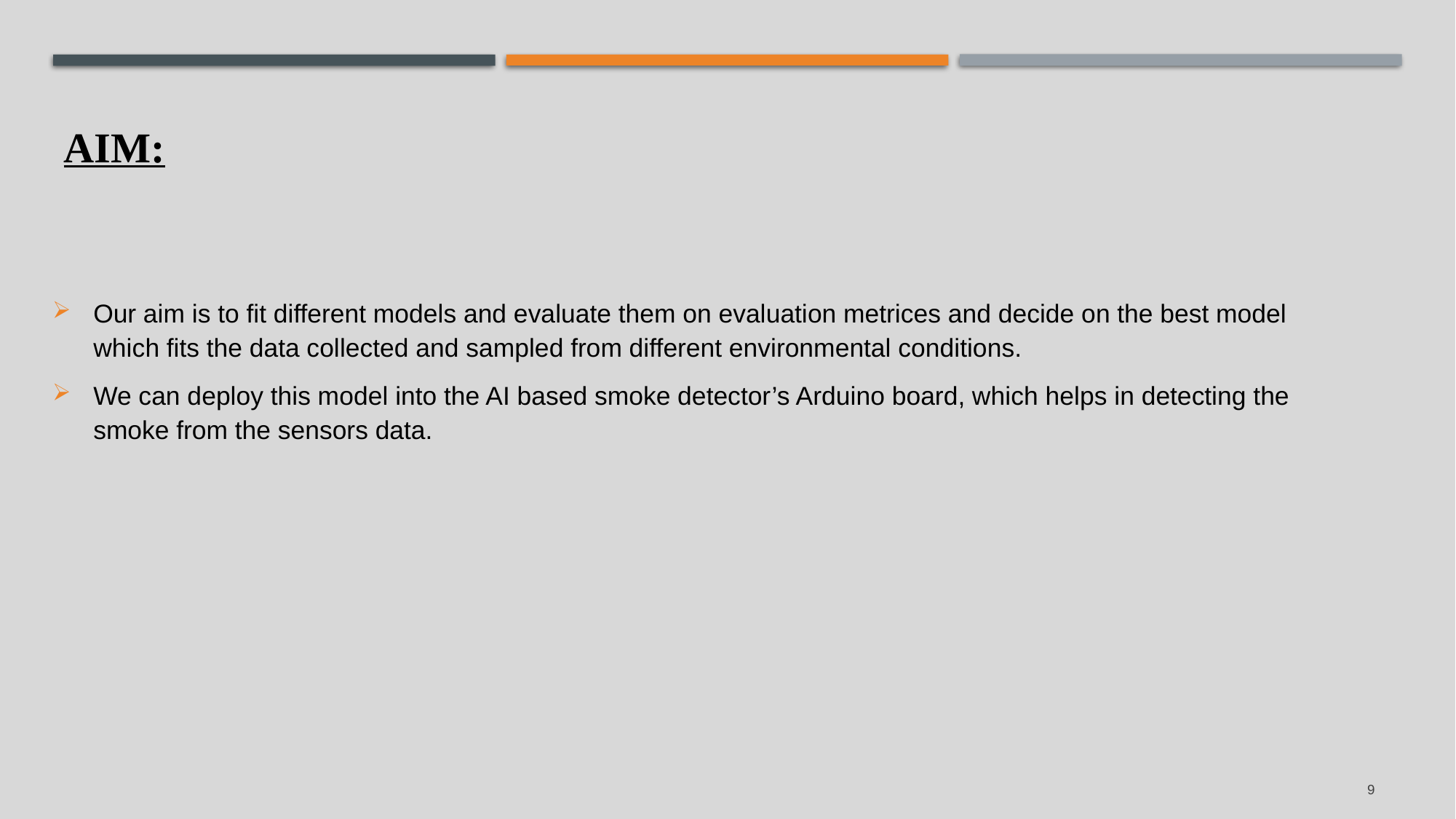

# Aim:
Our aim is to fit different models and evaluate them on evaluation metrices and decide on the best model which fits the data collected and sampled from different environmental conditions.
We can deploy this model into the AI based smoke detector’s Arduino board, which helps in detecting the smoke from the sensors data.

9